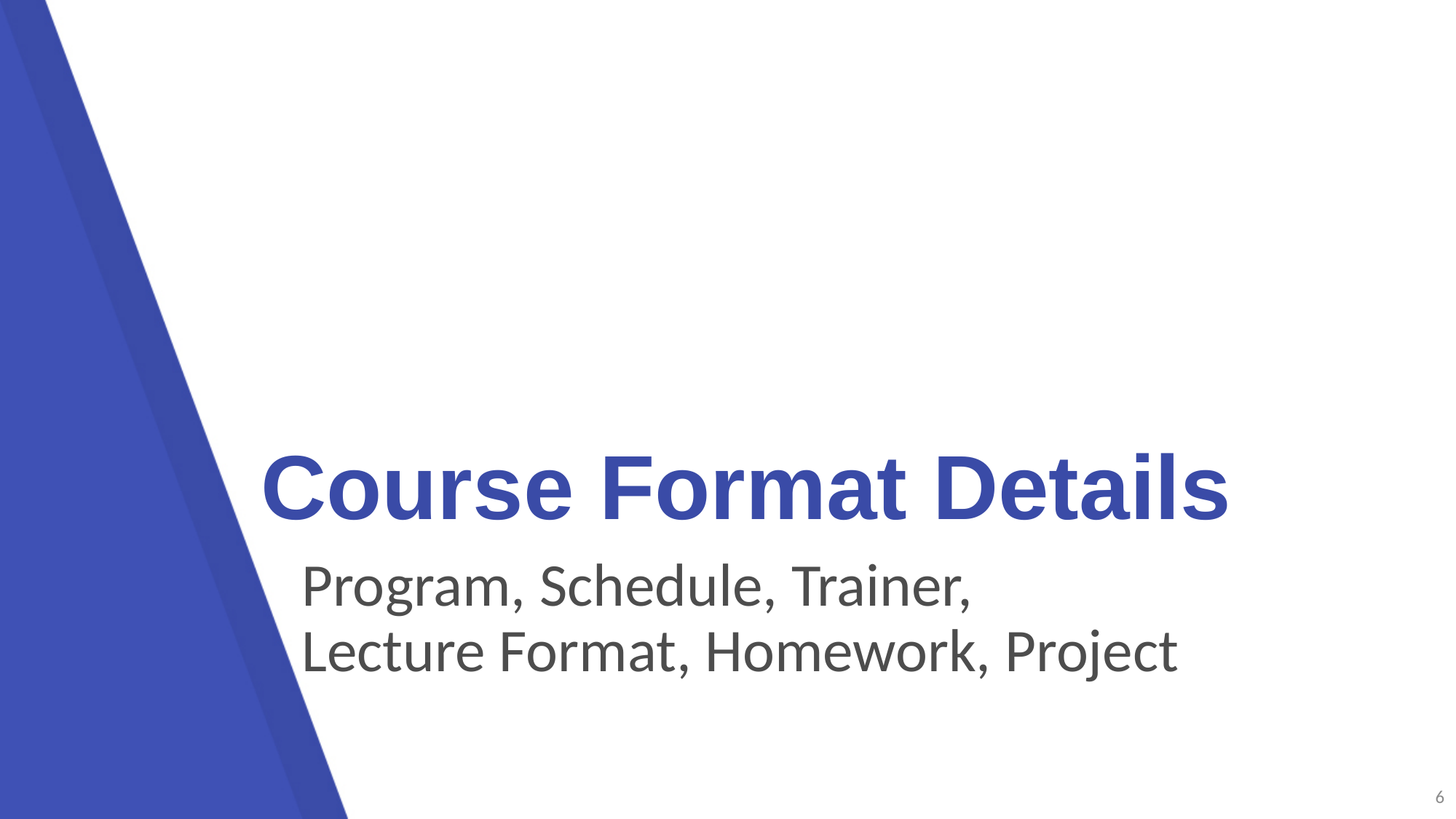

# Course Format Details
Program, Schedule, Trainer,
Lecture Format, Homework, Project
6